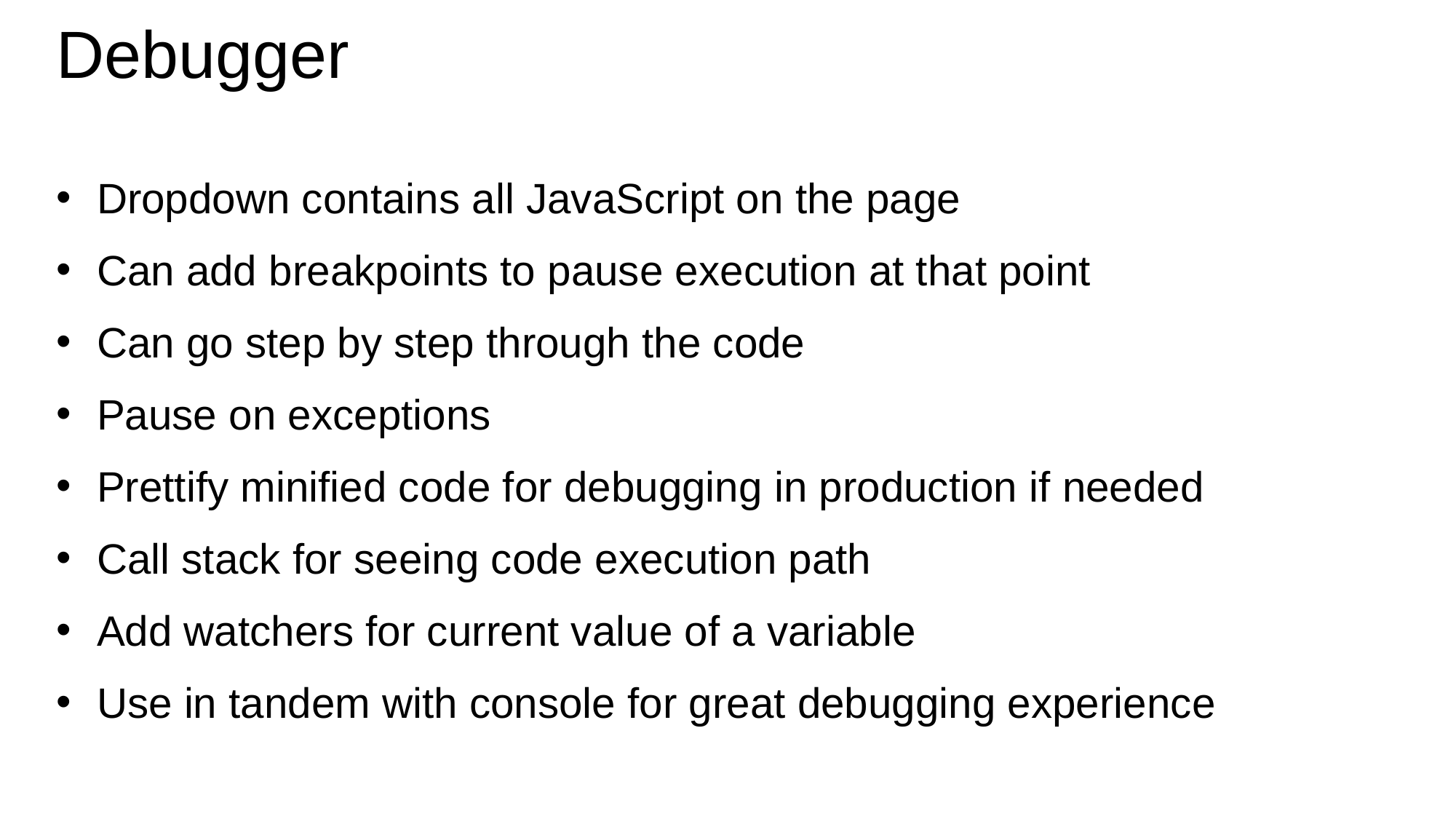

# Debugger
Dropdown contains all JavaScript on the page
Can add breakpoints to pause execution at that point
Can go step by step through the code
Pause on exceptions
Prettify minified code for debugging in production if needed
Call stack for seeing code execution path
Add watchers for current value of a variable
Use in tandem with console for great debugging experience